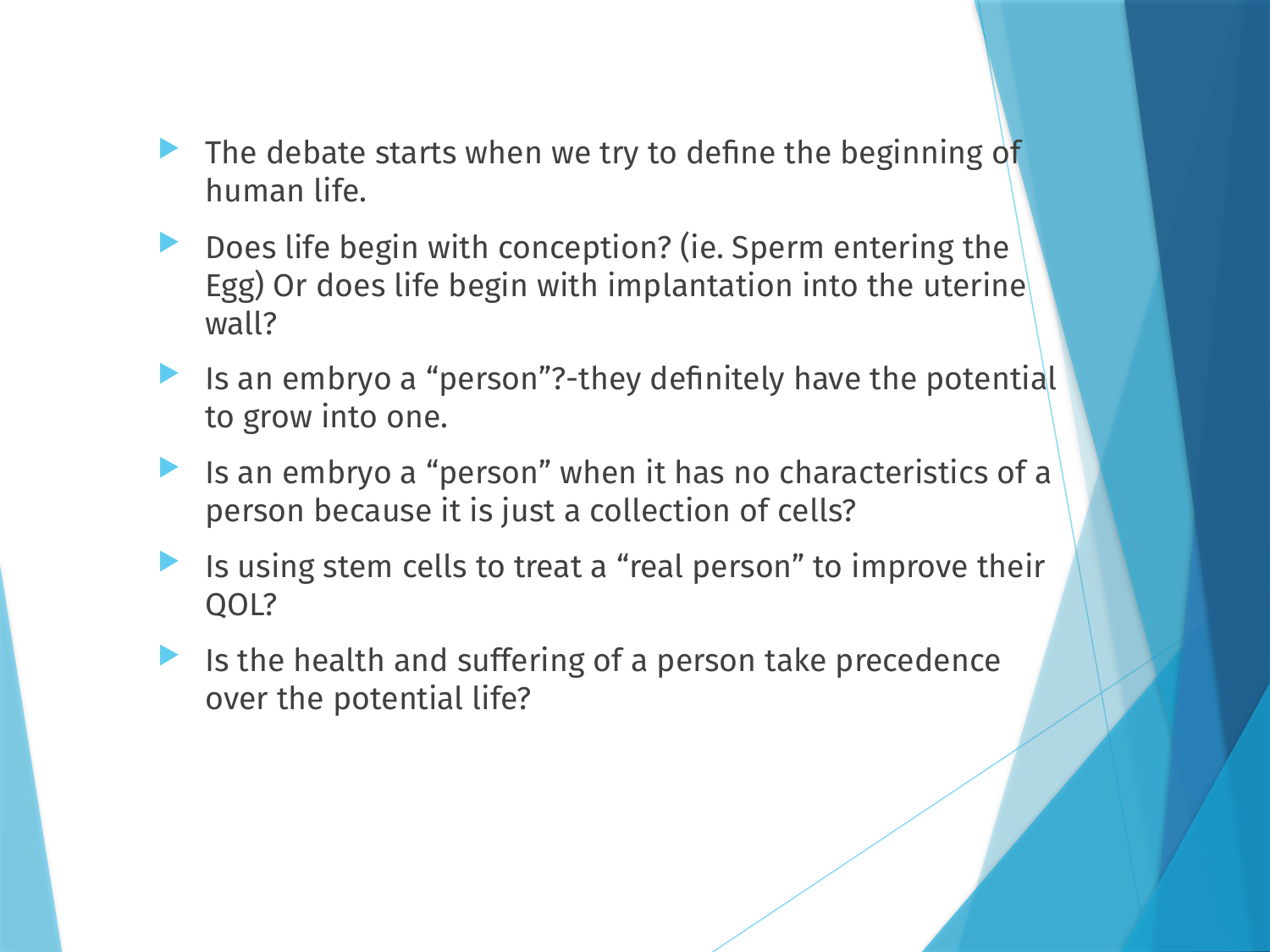

The debate starts when we try to define the beginning of human life.
Does life begin with conception? (ie. Sperm entering the Egg) Or does life begin with implantation into the uterine wall?
Is an embryo a “person”?-they definitely have the potential to grow into one.
Is an embryo a “person” when it has no characteristics of a person because it is just a collection of cells?
Is using stem cells to treat a “real person” to improve their QOL?
Is the health and suffering of a person take precedence over the potential life?